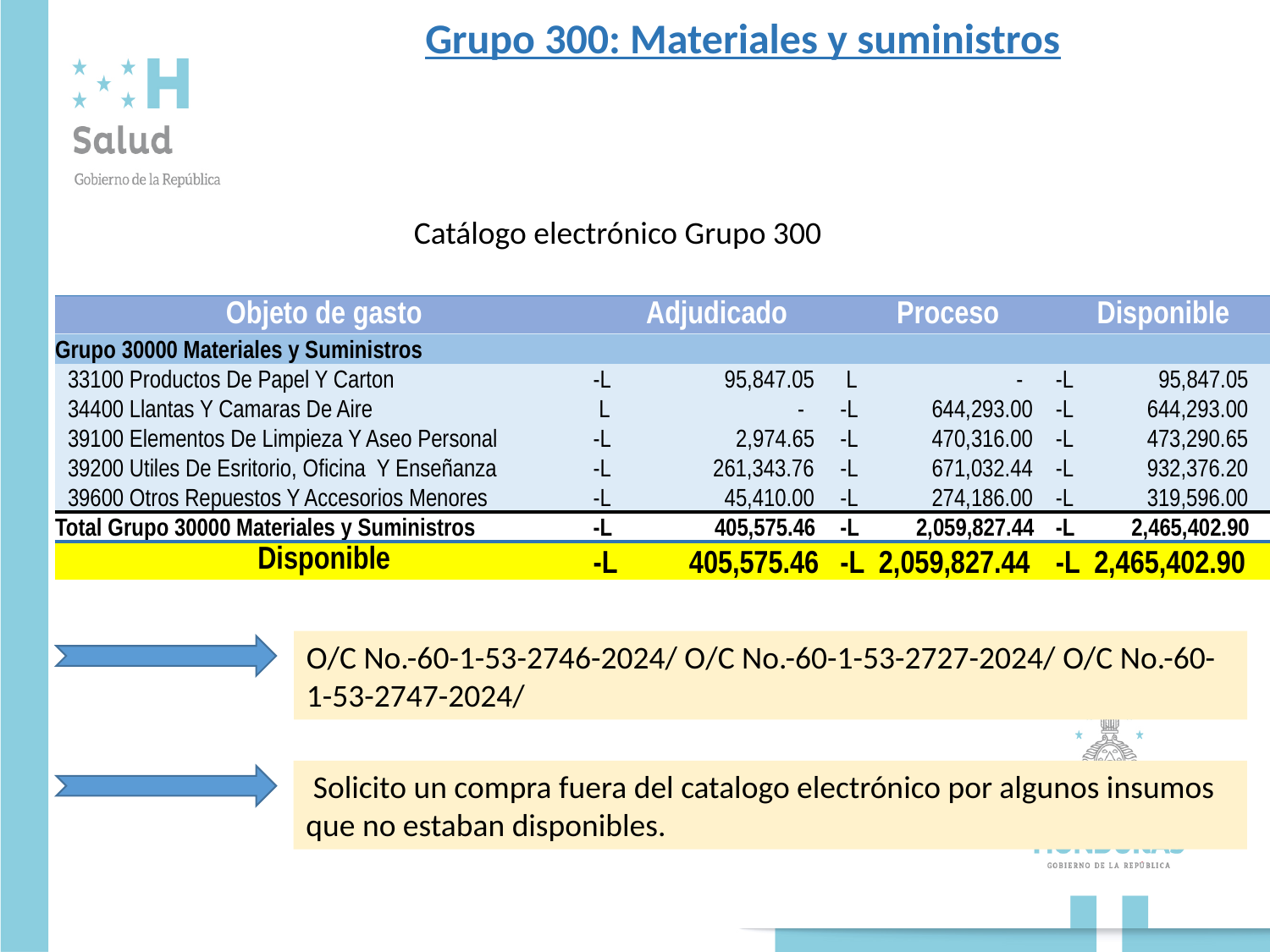

# Grupo 300: Materiales y suministros
Catálogo electrónico Grupo 300
| Objeto de gasto | Adjudicado | Proceso | Disponible |
| --- | --- | --- | --- |
| Grupo 30000 Materiales y Suministros |  |  |  |
| 33100 Productos De Papel Y Carton | -L 95,847.05 | L - | -L 95,847.05 |
| 34400 Llantas Y Camaras De Aire | L - | -L 644,293.00 | -L 644,293.00 |
| 39100 Elementos De Limpieza Y Aseo Personal | -L 2,974.65 | -L 470,316.00 | -L 473,290.65 |
| 39200 Utiles De Esritorio, Oficina Y Enseñanza | -L 261,343.76 | -L 671,032.44 | -L 932,376.20 |
| 39600 Otros Repuestos Y Accesorios Menores | -L 45,410.00 | -L 274,186.00 | -L 319,596.00 |
| Total Grupo 30000 Materiales y Suministros | -L 405,575.46 | -L 2,059,827.44 | -L 2,465,402.90 |
| Disponible | -L 405,575.46 | -L 2,059,827.44 | -L 2,465,402.90 |
O/C No.-60-1-53-2746-2024/ O/C No.-60-1-53-2727-2024/ O/C No.-60-1-53-2747-2024/

 Solicito un compra fuera del catalogo electrónico por algunos insumos que no estaban disponibles.